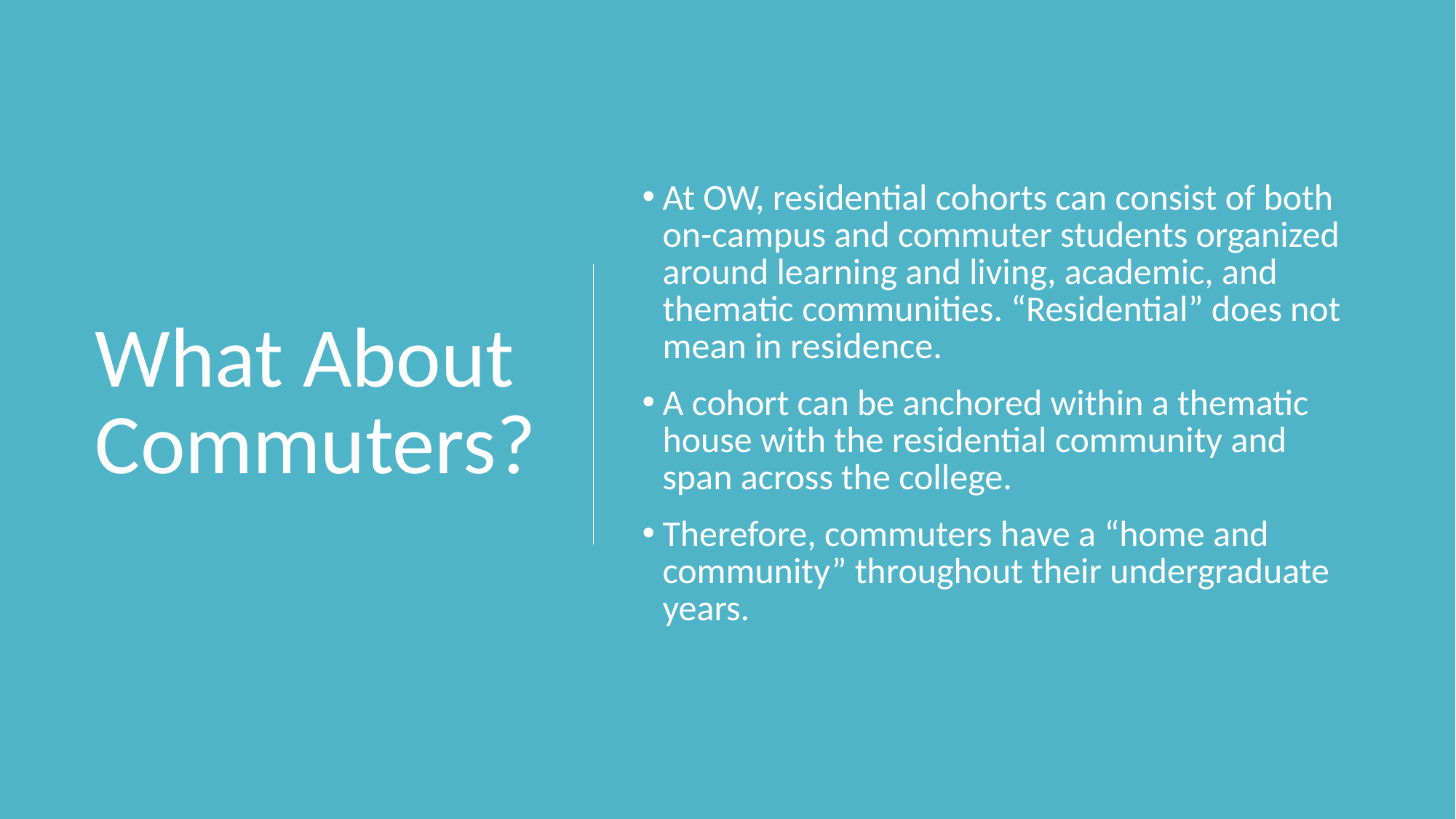

# What About Commuters?
At OW, residential cohorts can consist of both on-campus and commuter students organized around learning and living, academic, and thematic communities. “Residential” does not  mean in residence.
A cohort can be anchored within a thematic house with the residential community and span across the college.
Therefore, commuters have a “home and community” throughout their undergraduate years.